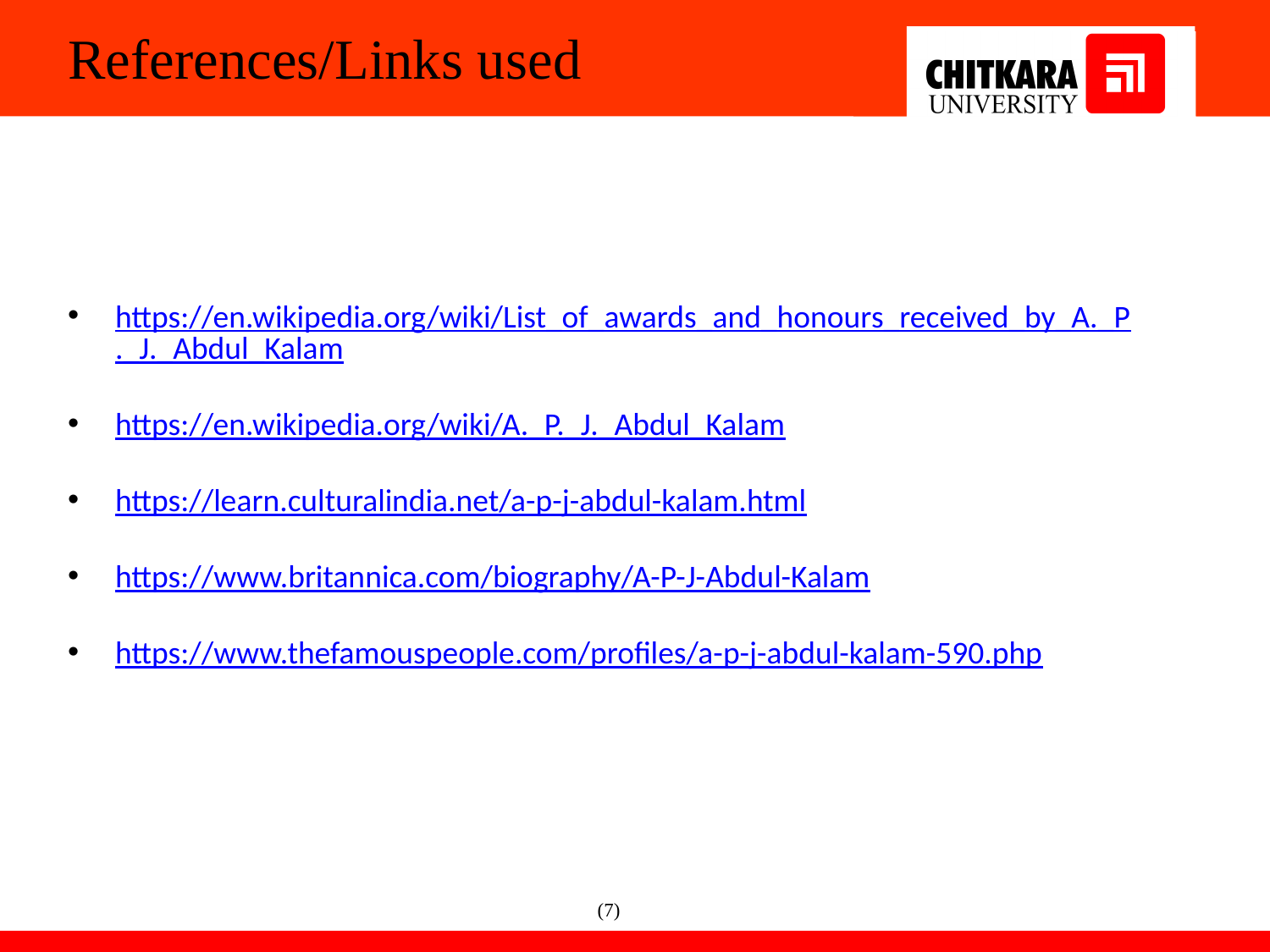

References/Links used
https://en.wikipedia.org/wiki/List_of_awards_and_honours_received_by_A._P._J._Abdul_Kalam

https://en.wikipedia.org/wiki/A._P._J._Abdul_Kalam

https://learn.culturalindia.net/a-p-j-abdul-kalam.html

https://www.britannica.com/biography/A-P-J-Abdul-Kalam

https://www.thefamouspeople.com/profiles/a-p-j-abdul-kalam-590.php

(7)